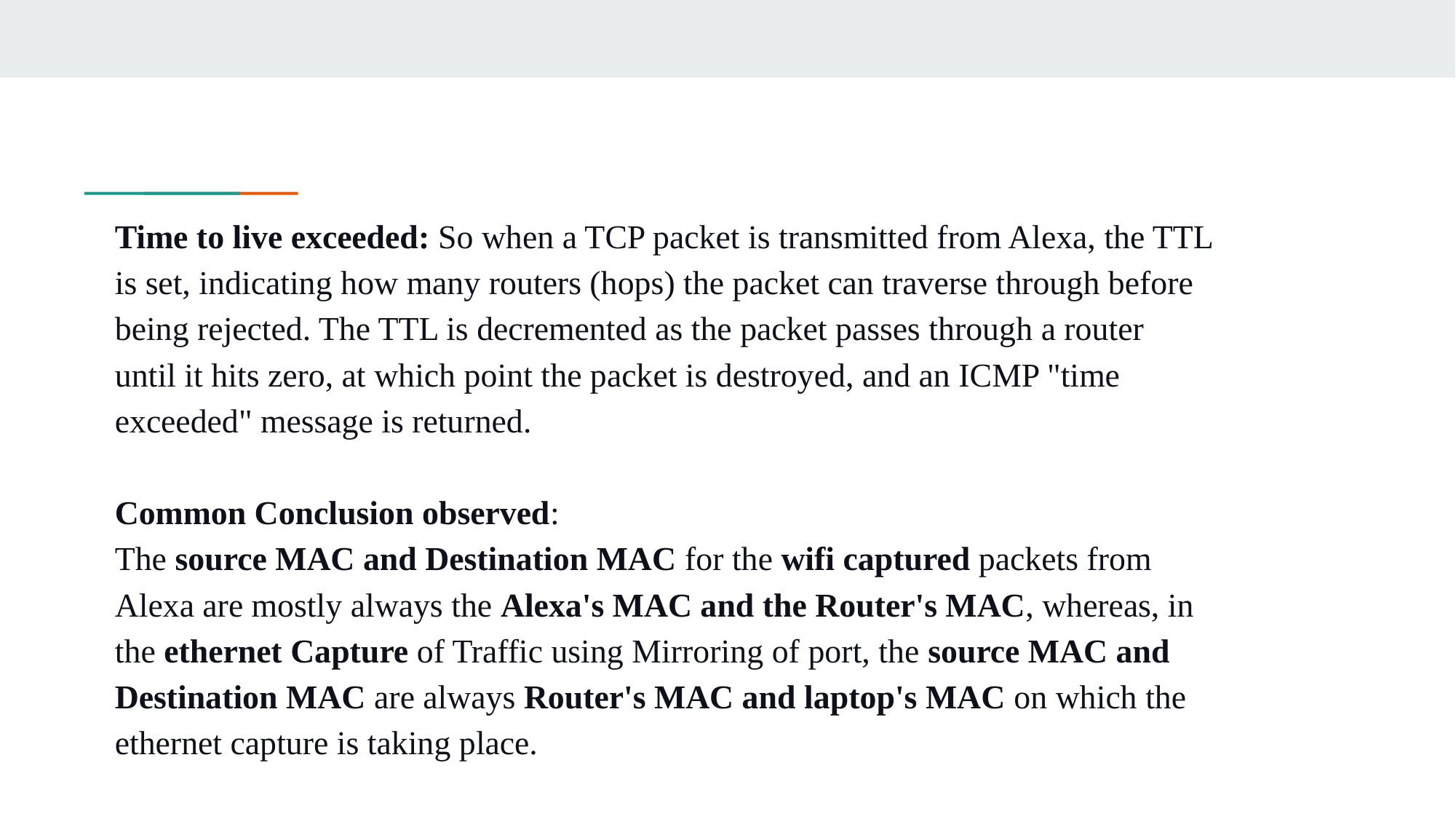

#
Time to live exceeded: So when a TCP packet is transmitted from Alexa, the TTL is set, indicating how many routers (hops) the packet can traverse through before being rejected. The TTL is decremented as the packet passes through a router until it hits zero, at which point the packet is destroyed, and an ICMP "time exceeded" message is returned.

Common Conclusion observed:
The source MAC and Destination MAC for the wifi captured packets from Alexa are mostly always the Alexa's MAC and the Router's MAC, whereas, in the ethernet Capture of Traffic using Mirroring of port, the source MAC and Destination MAC are always Router's MAC and laptop's MAC on which the ethernet capture is taking place.